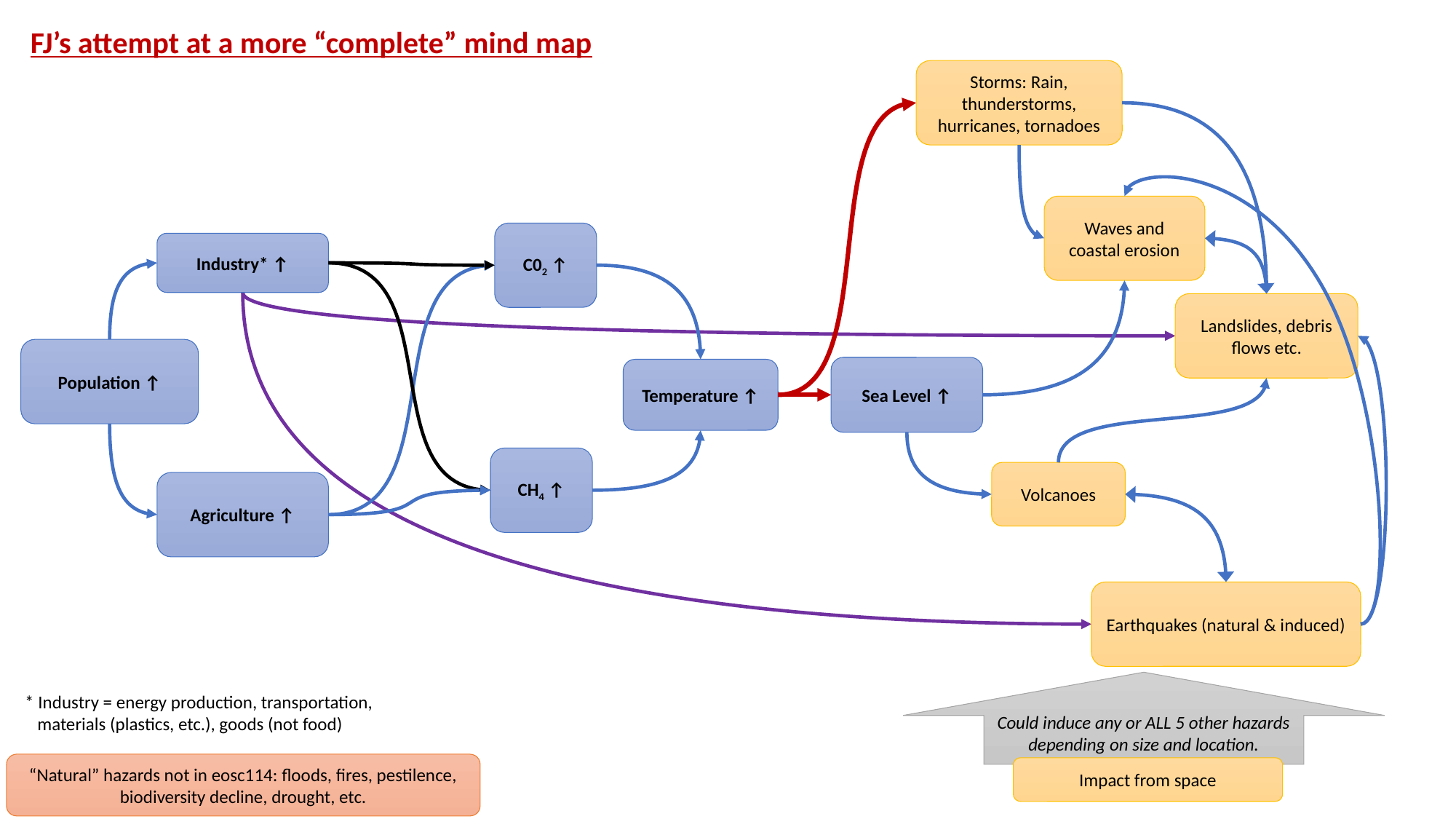

FJ’s attempt at a more “complete” mind map
Storms: Rain, thunderstorms, hurricanes, tornadoes
Waves and coastal erosion
C02 ↑
Industry* ↑
Landslides, debris flows etc.
Population ↑
Sea Level ↑
Temperature ↑
CH4 ↑
Volcanoes
Agriculture ↑
Earthquakes (natural & induced)
Could induce any or ALL 5 other hazards depending on size and location.
* Industry = energy production, transportation,
   materials (plastics, etc.), goods (not food)
“Natural” hazards not in eosc114: floods, fires, pestilence, biodiversity decline, drought, etc.
Impact from space